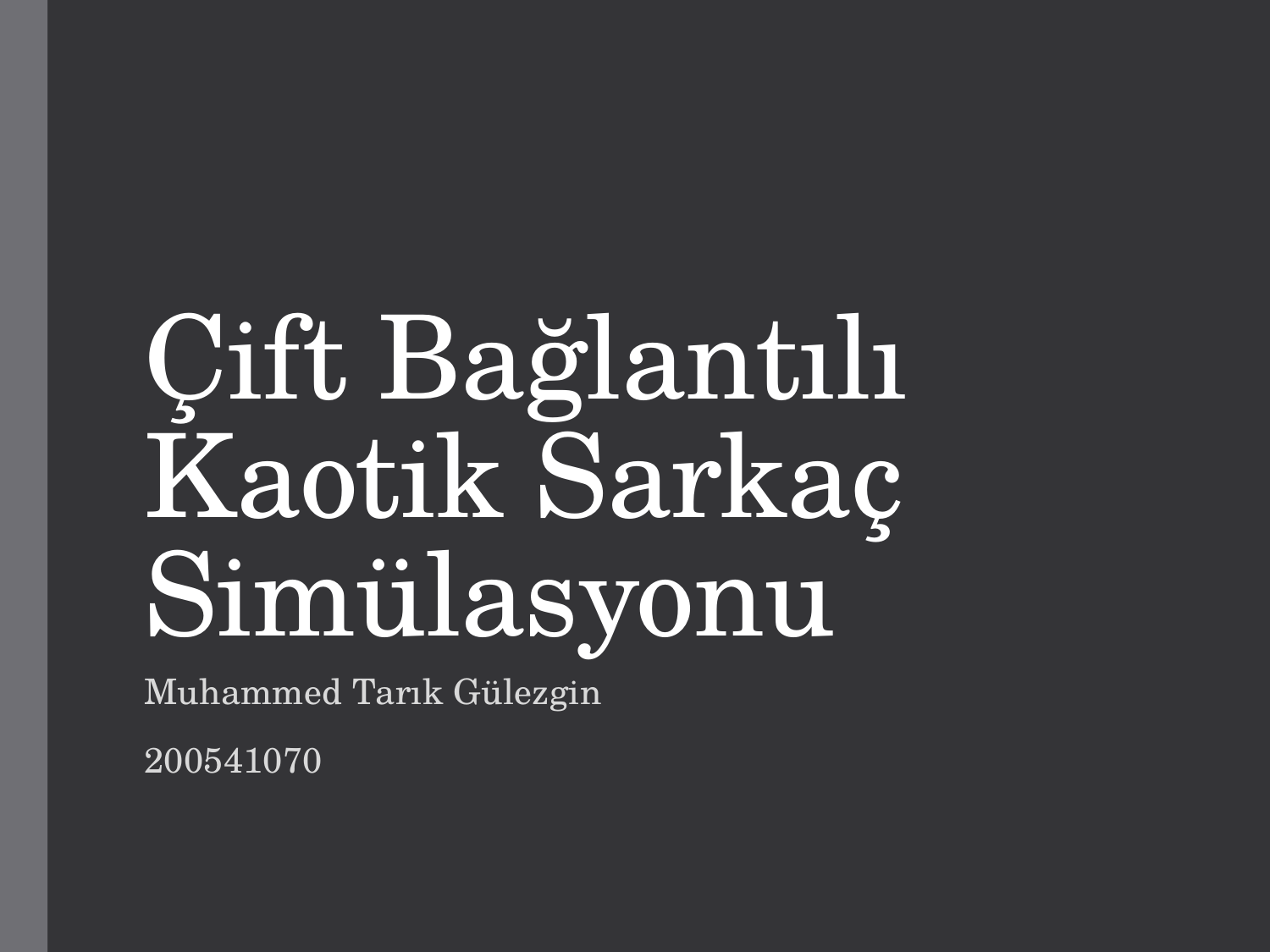

# Çift Bağlantılı Kaotik Sarkaç Simülasyonu
Muhammed Tarık Gülezgin
200541070